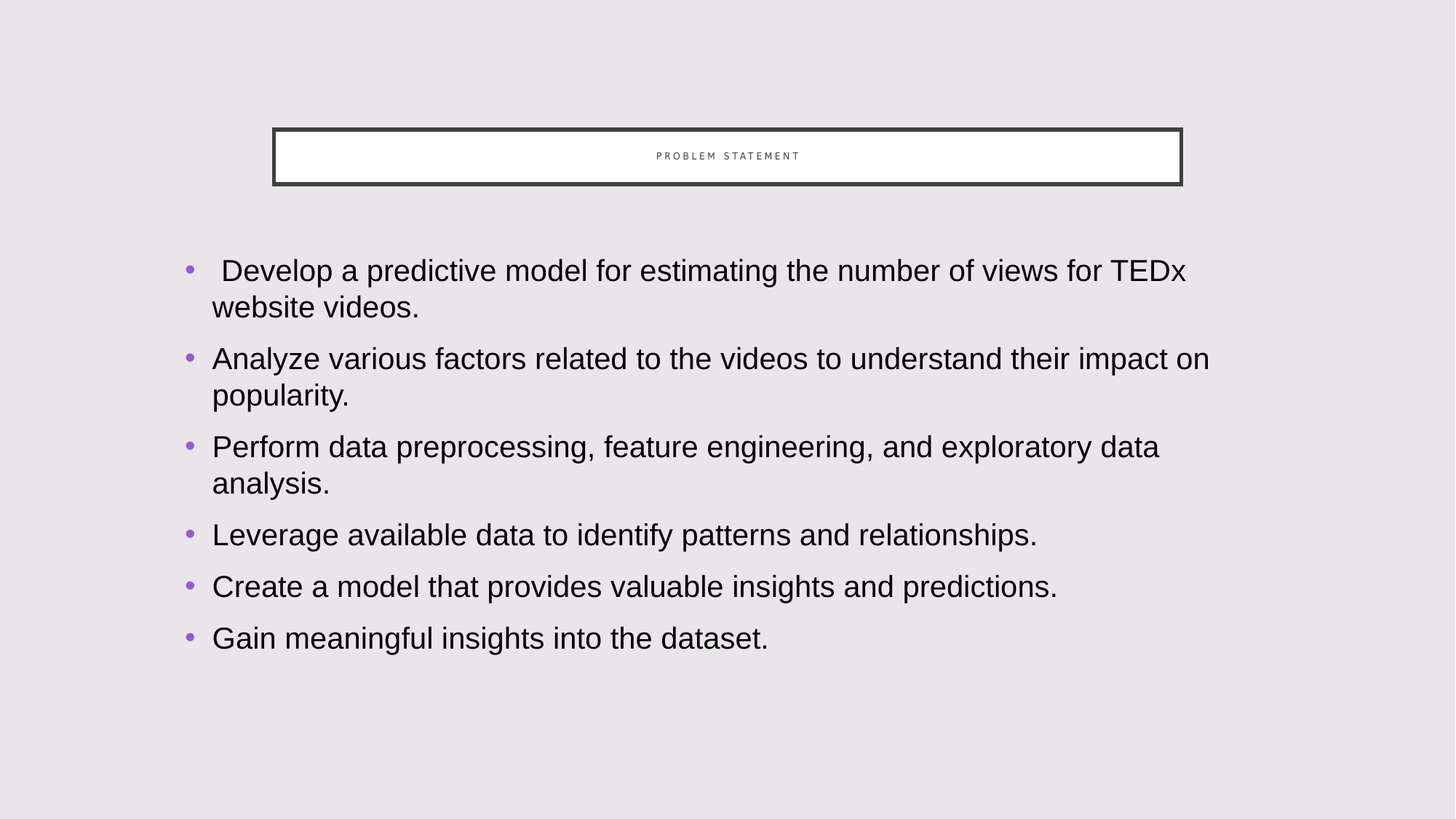

# Problem statement
 Develop a predictive model for estimating the number of views for TEDx website videos.
Analyze various factors related to the videos to understand their impact on popularity.
Perform data preprocessing, feature engineering, and exploratory data analysis.
Leverage available data to identify patterns and relationships.
Create a model that provides valuable insights and predictions.
Gain meaningful insights into the dataset.